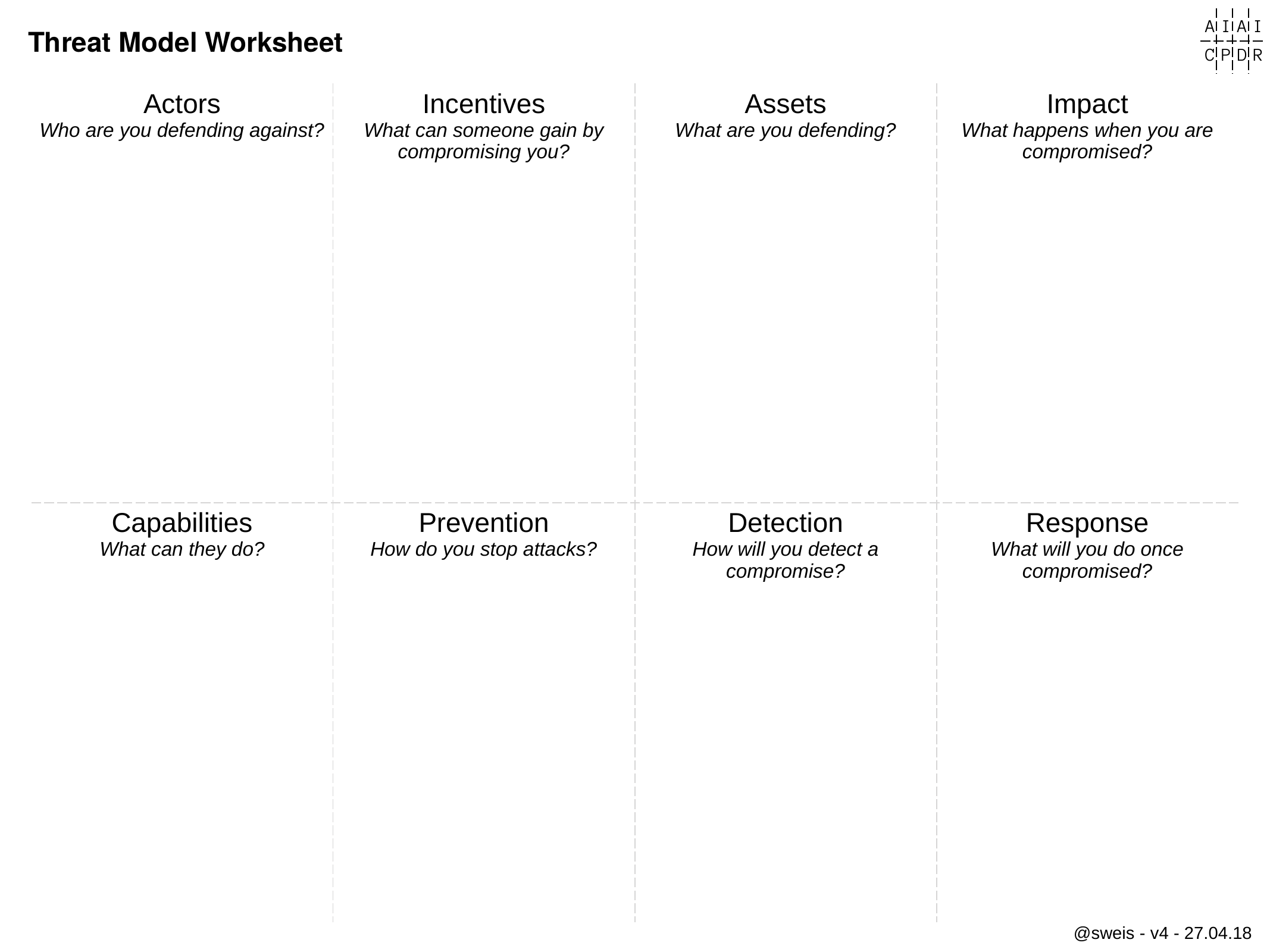

| A | I | A | I |
| --- | --- | --- | --- |
| C | P | D | R |
Threat Model Worksheet
| Actors Who are you defending against? | Incentives What can someone gain by compromising you? | Assets What are you defending? | Impact What happens when you are compromised? |
| --- | --- | --- | --- |
| Capabilities What can they do? | Prevention How do you stop attacks? | Detection How will you detect a compromise? | Response What will you do once compromised? |
@sweis - v4 - 27.04.18